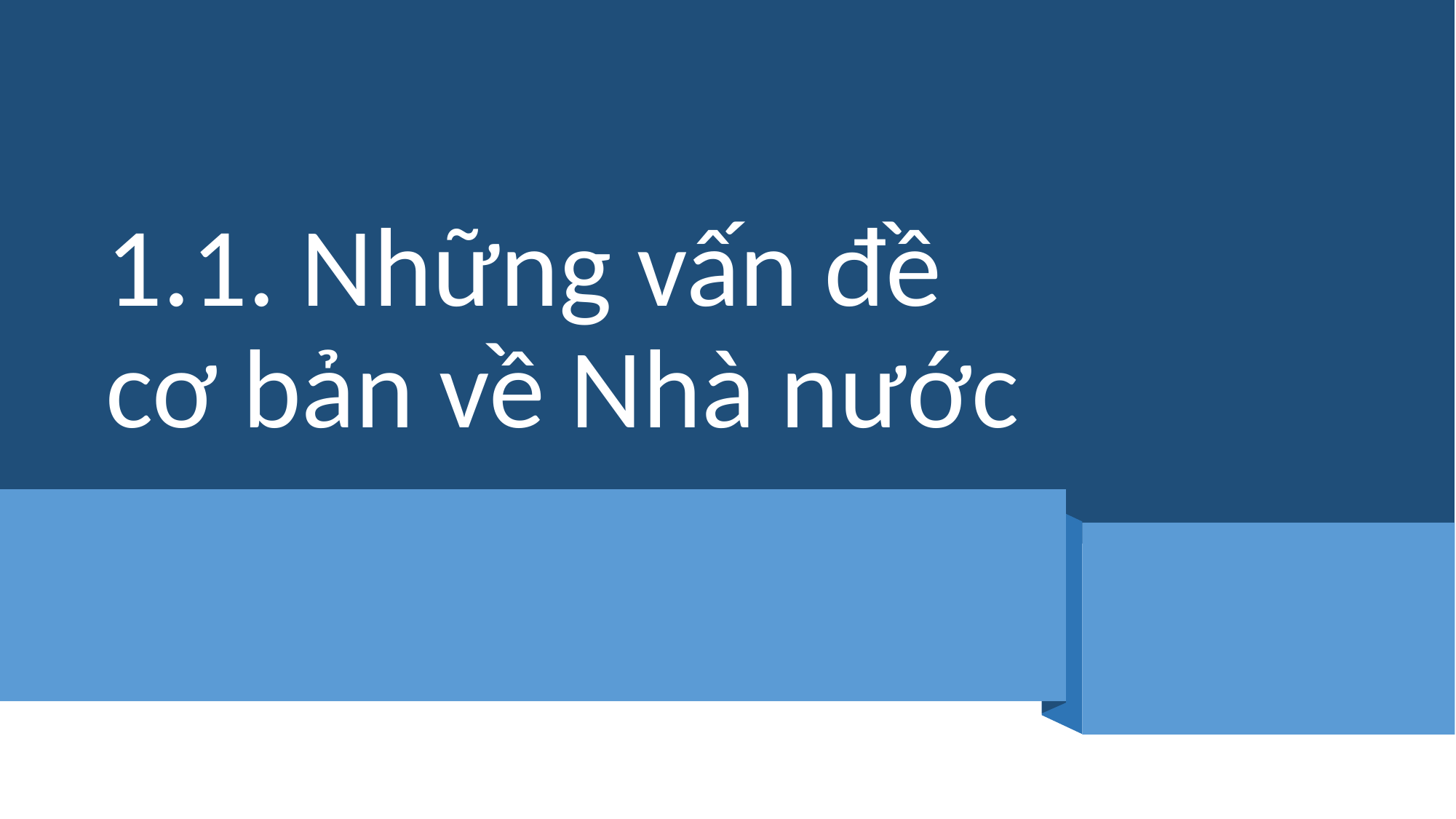

# 1.1. Những vấn đề cơ bản về Nhà nước